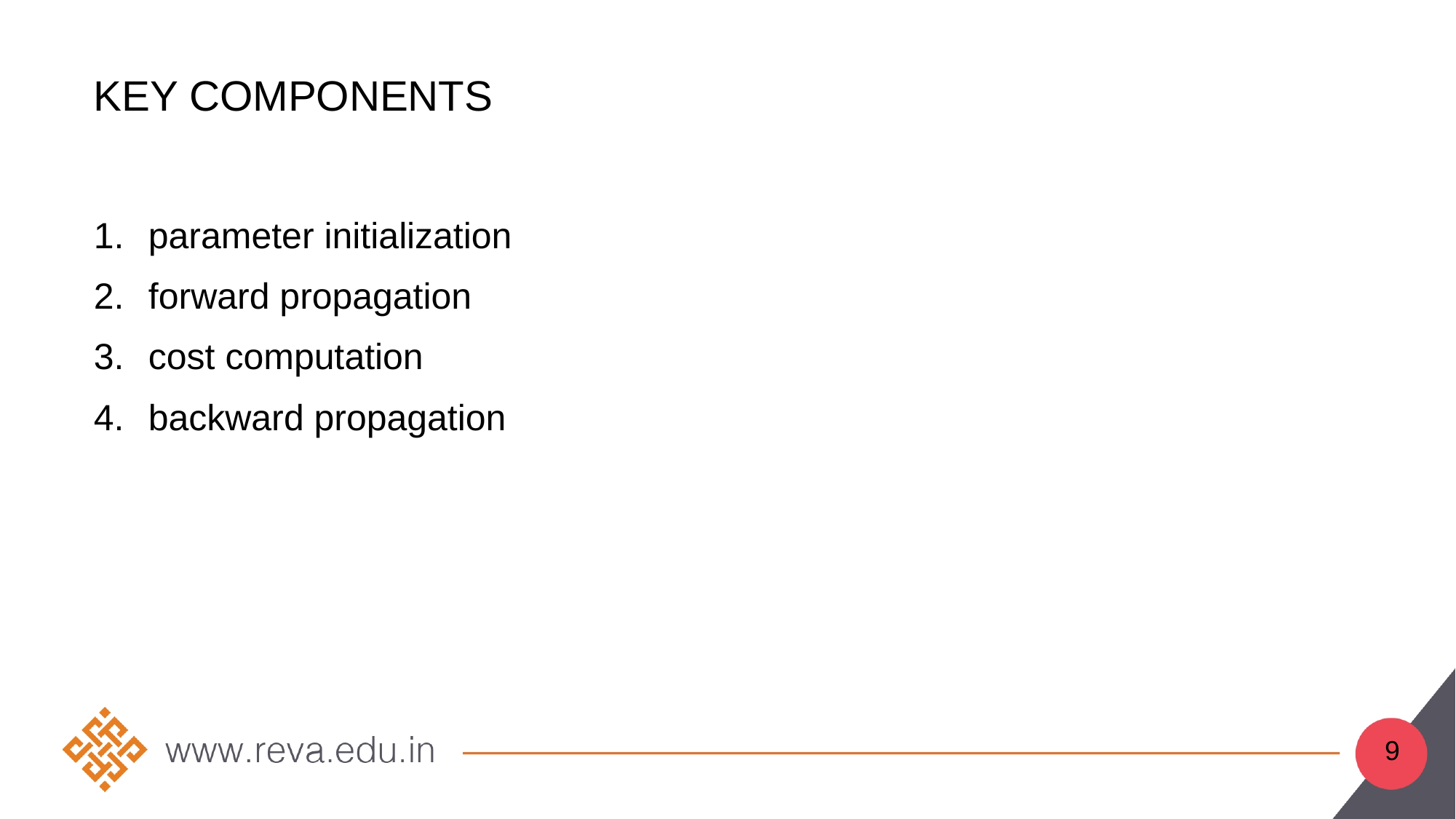

# Key components
parameter initialization
forward propagation
cost computation
backward propagation
9